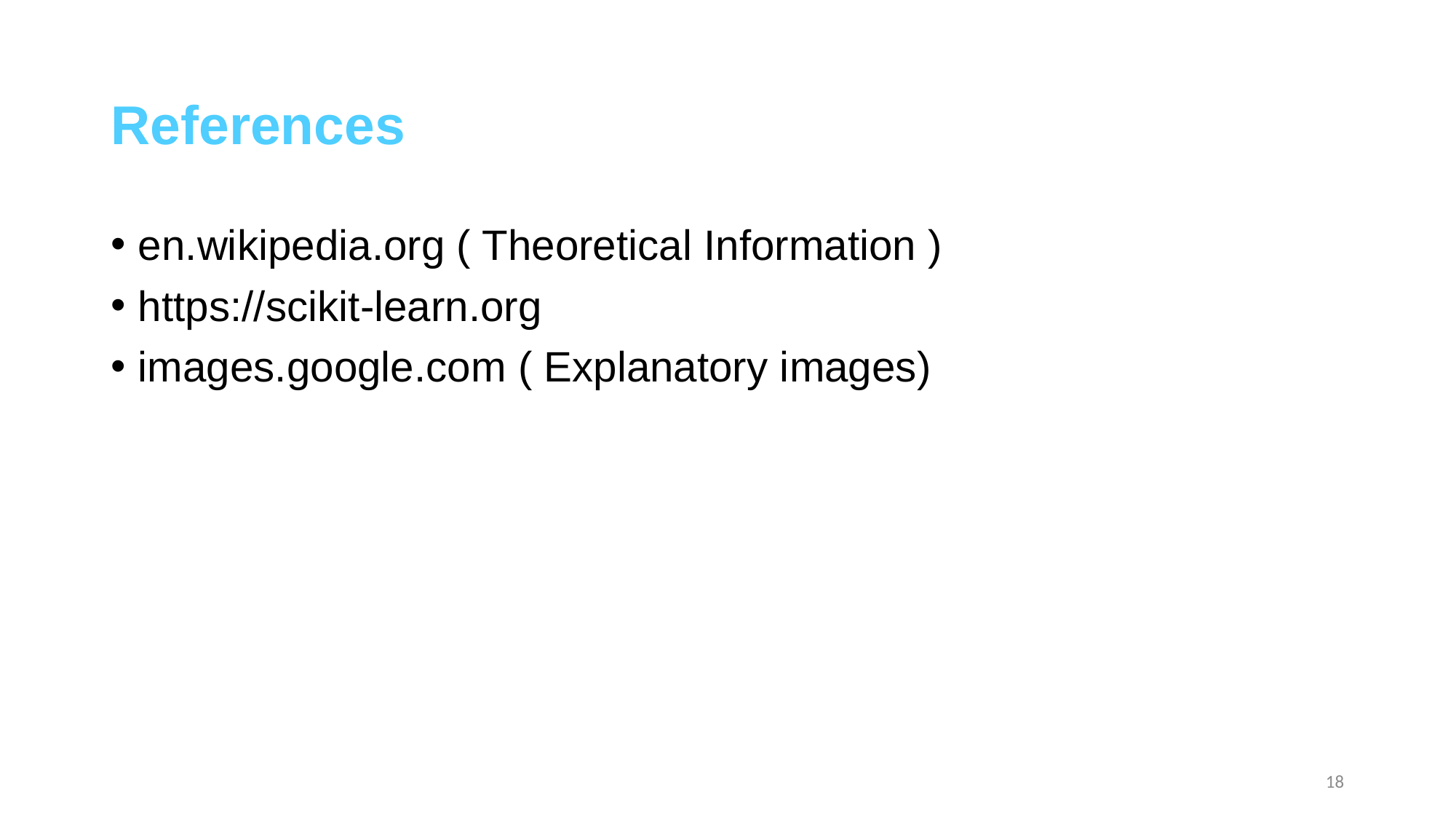

# References
en.wikipedia.org ( Theoretical Information )
https://scikit-learn.org
images.google.com ( Explanatory images)
18